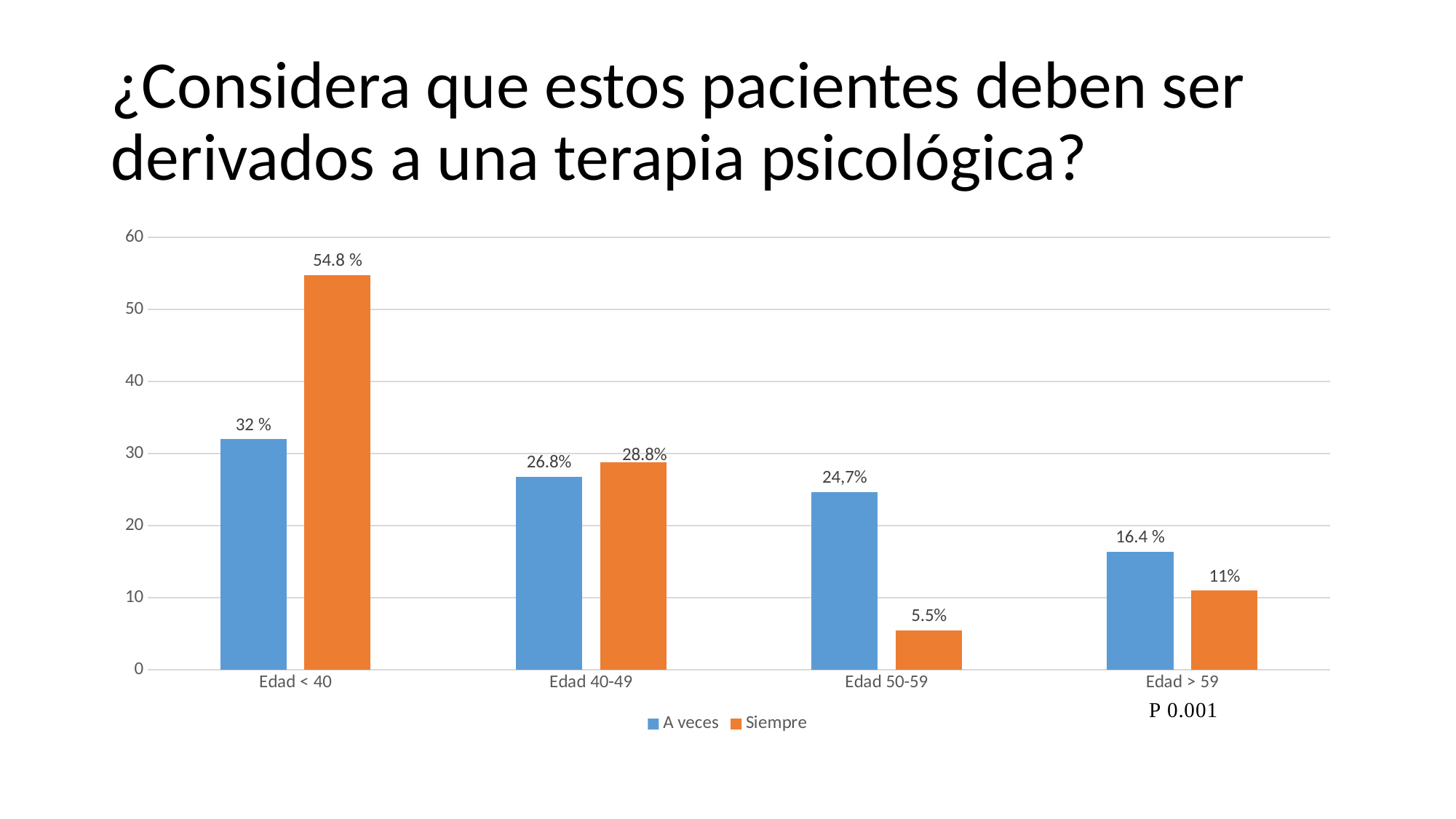

# ¿Considera que estos pacientes deben ser derivados a una terapia psicológica?

### Chart

| Category | A veces | Siempre |
|---|---|---|
| Edad < 40 | 32.0 | 54.8 |
| Edad 40-49 | 26.8 | 28.8 |
| Edad 50-59 | 24.7 | 5.5 |
| Edad > 59 | 16.4 | 11.0 |